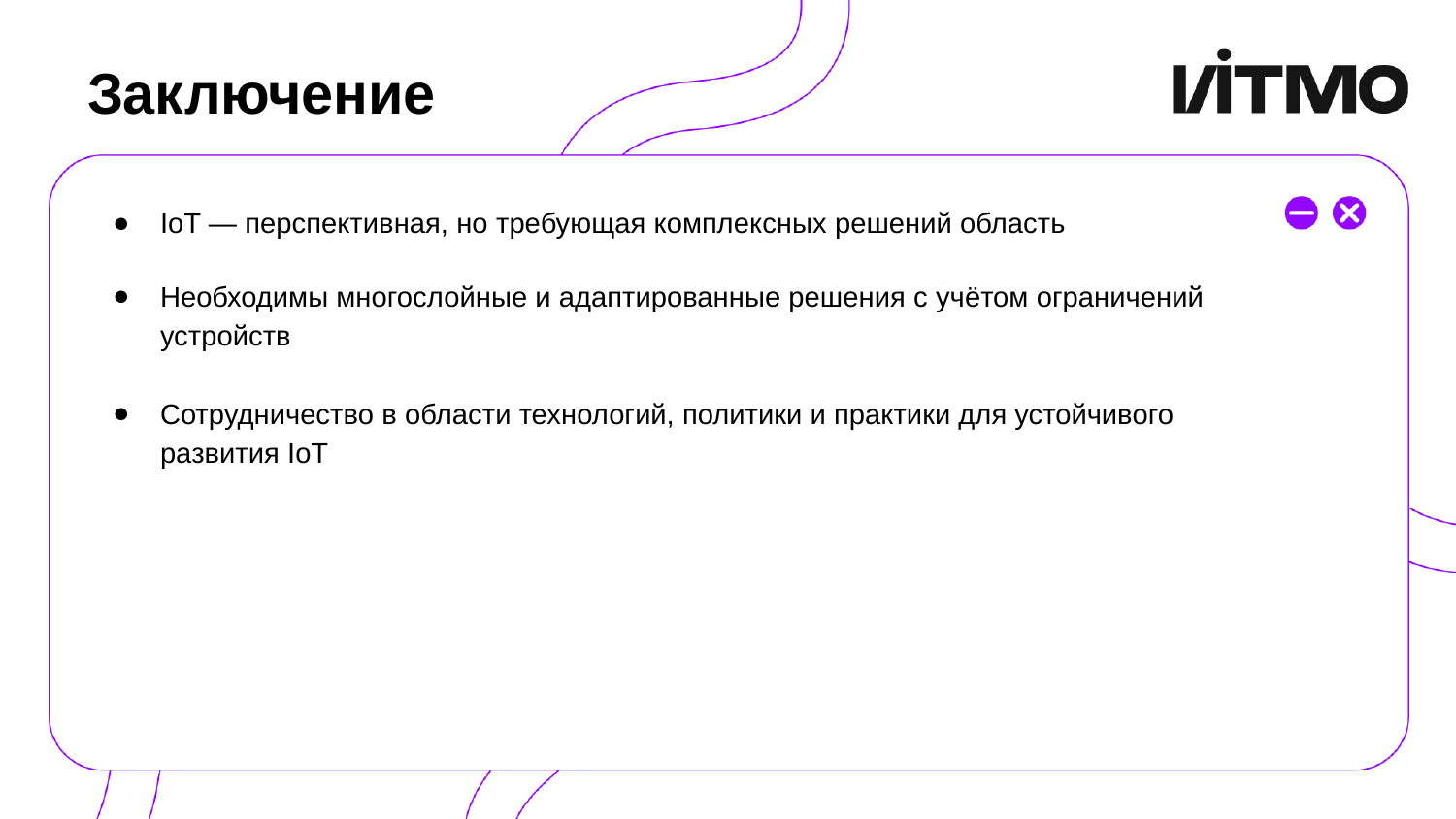

# Заключение
IoT — перспективная, но требующая комплексных решений область
Необходимы многослойные и адаптированные решения с учётом ограничений устройств
Сотрудничество в области технологий, политики и практики для устойчивого развития IoT